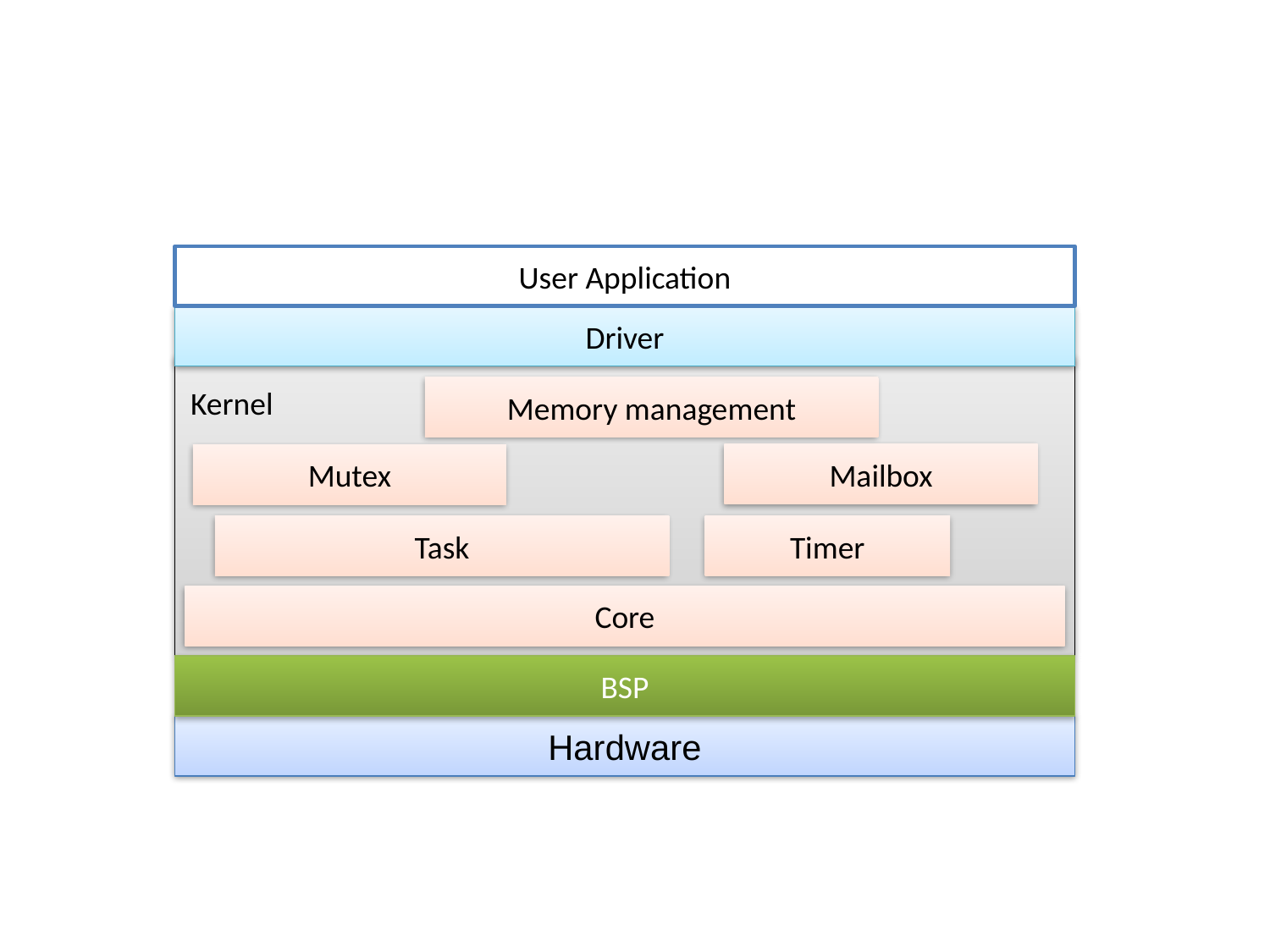

User Application
Driver

Kernel
Memory management
Mailbox
Mutex
Task
Timer
Core
BSP
Hardware